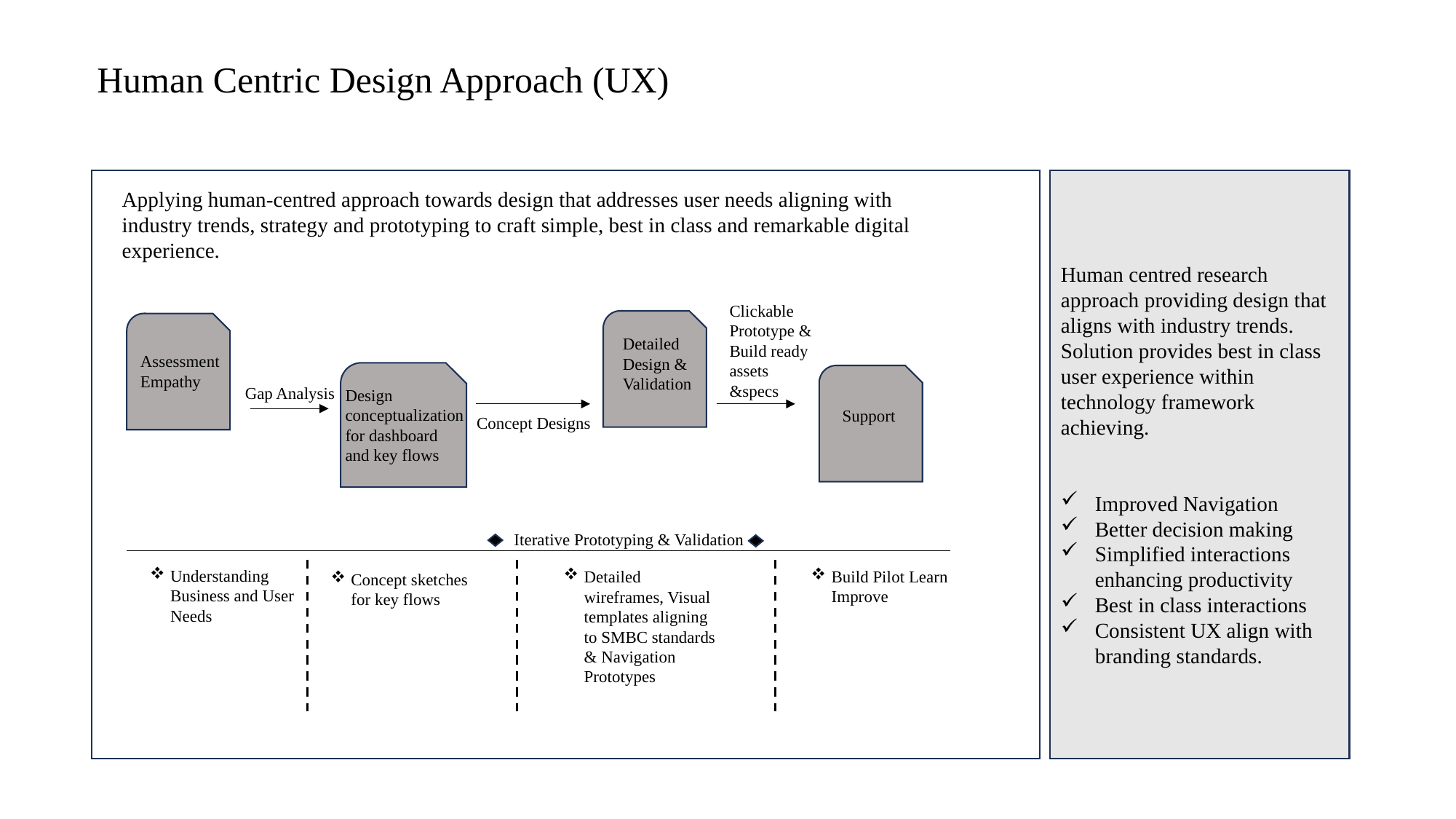

Human Centric Design Approach (UX)

Applying human-centred approach towards design that addresses user needs aligning with industry trends, strategy and prototyping to craft simple, best in class and remarkable digital experience.

Detailed Design & Validation
Assessment Empathy
Design conceptualization for dashboard and key flows
Support
Understanding Business and User Needs
Build Pilot Learn Improve
Detailed wireframes, Visual templates aligning to SMBC standards & Navigation Prototypes
Concept sketches for key flows
Human centred research approach providing design that aligns with industry trends. Solution provides best in class user experience within technology framework achieving.

Improved Navigation
Better decision making
Simplified interactions enhancing productivity
Best in class interactions
Consistent UX align with branding standards.
Clickable Prototype & Build ready assets &specs
Gap Analysis
Concept Designs
Iterative Prototyping & Validation